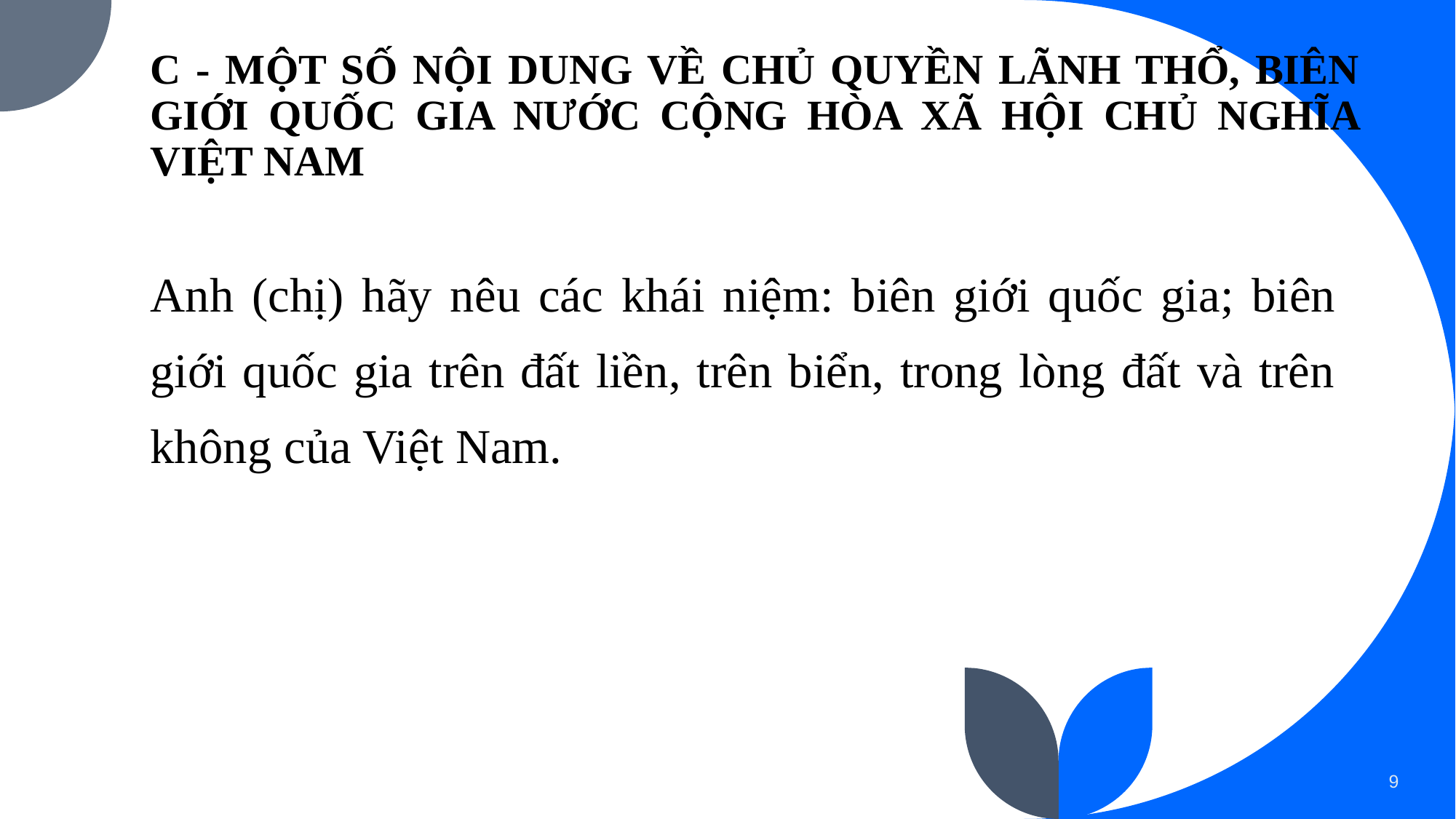

# C - MỘT SỐ NỘI DUNG VỀ CHỦ QUYỀN LÃNH THỔ, BIÊN GIỚI QUỐC GIA NƯỚC CỘNG HÒA XÃ HỘI CHỦ NGHĨA VIỆT NAM
Anh (chị) hãy nêu các khái niệm: biên giới quốc gia; biên giới quốc gia trên đất liền, trên biển, trong lòng đất và trên không của Việt Nam.
9